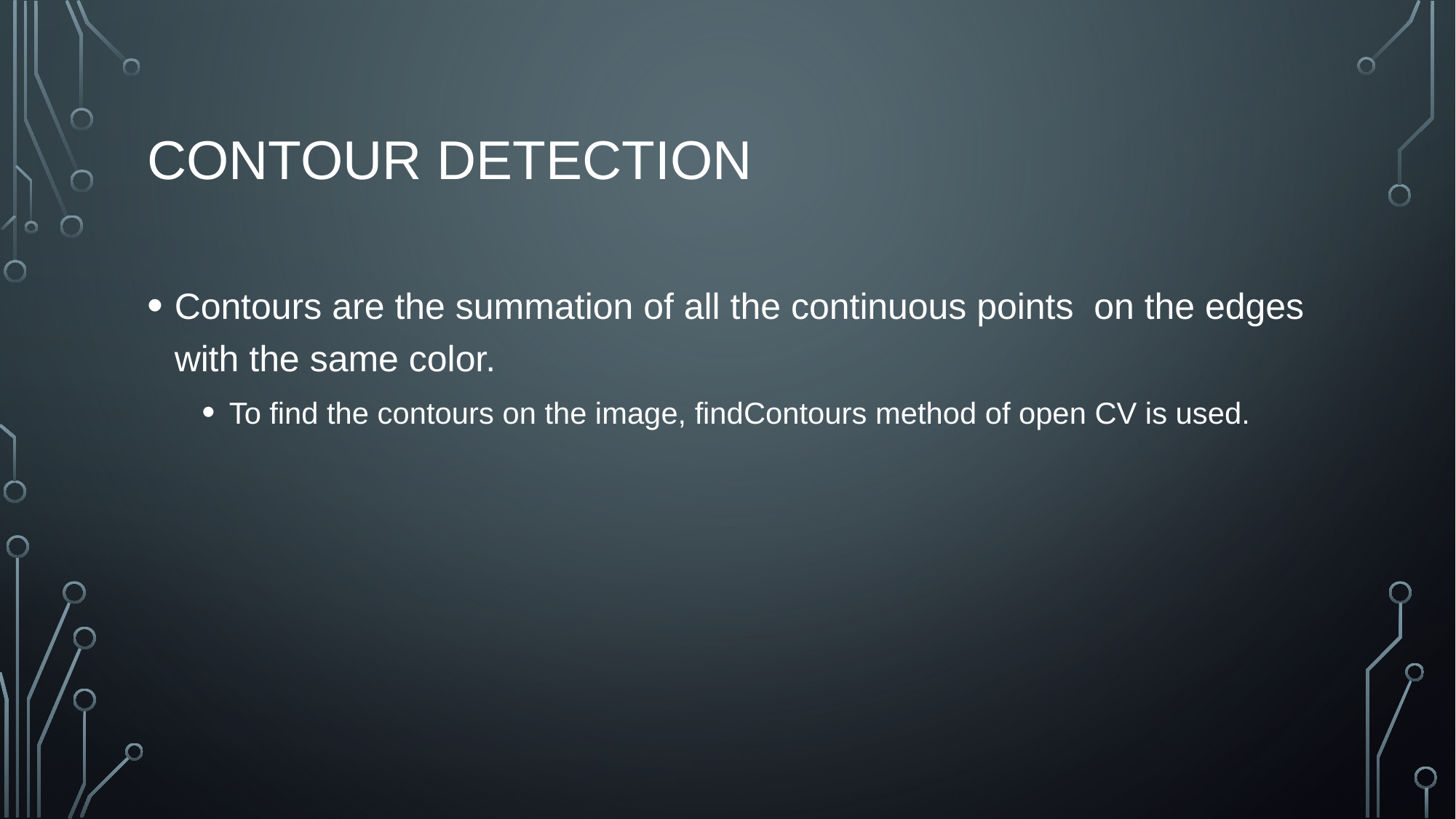

# Contour Detection
Contours are the summation of all the continuous points  on the edges with the same color.
To find the contours on the image, findContours method of open CV is used.